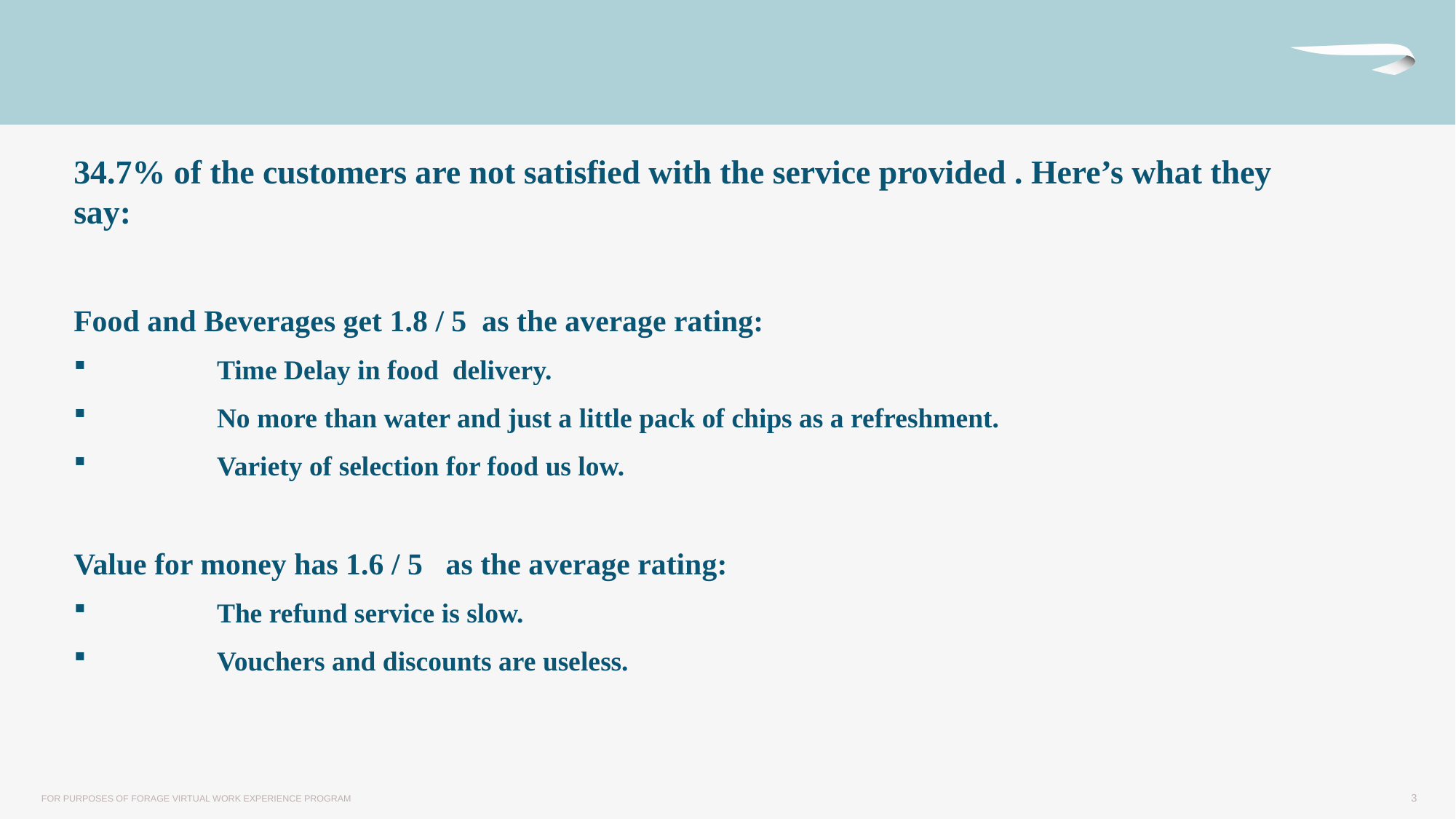

34.7% of the customers are not satisfied with the service provided . Here’s what they say:

Food and Beverages get 1.8 / 5  as the average rating:
	Time Delay in food  delivery.
	No more than water and just a little pack of chips as a refreshment.
	Variety of selection for food us low.

Value for money has 1.6 / 5   as the average rating:
	The refund service is slow.
	Vouchers and discounts are useless.